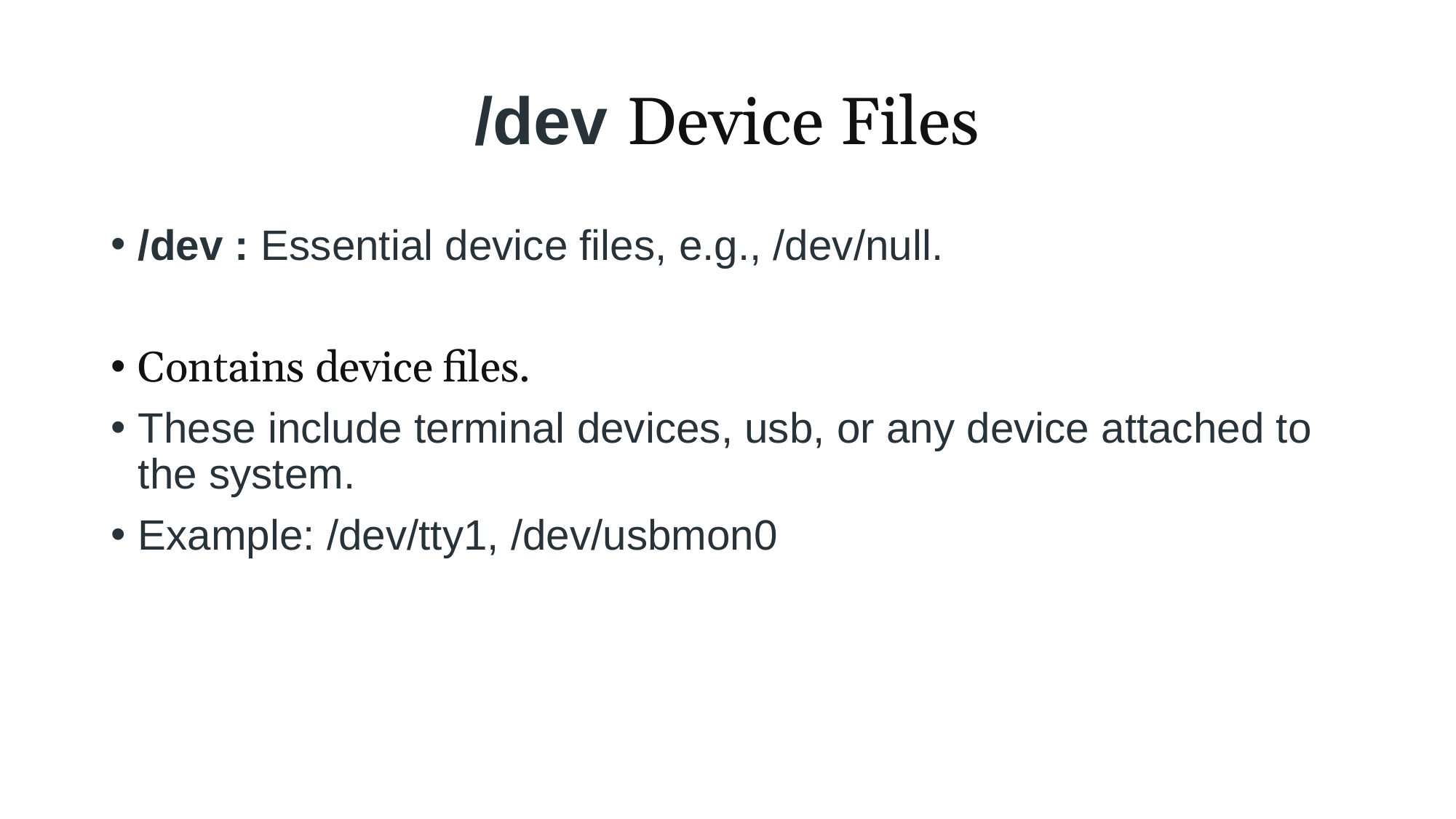

# /dev Device Files
/dev : Essential device files, e.g., /dev/null.

Contains device files.
These include terminal devices, usb, or any device attached to the system.
Example: /dev/tty1, /dev/usbmon0